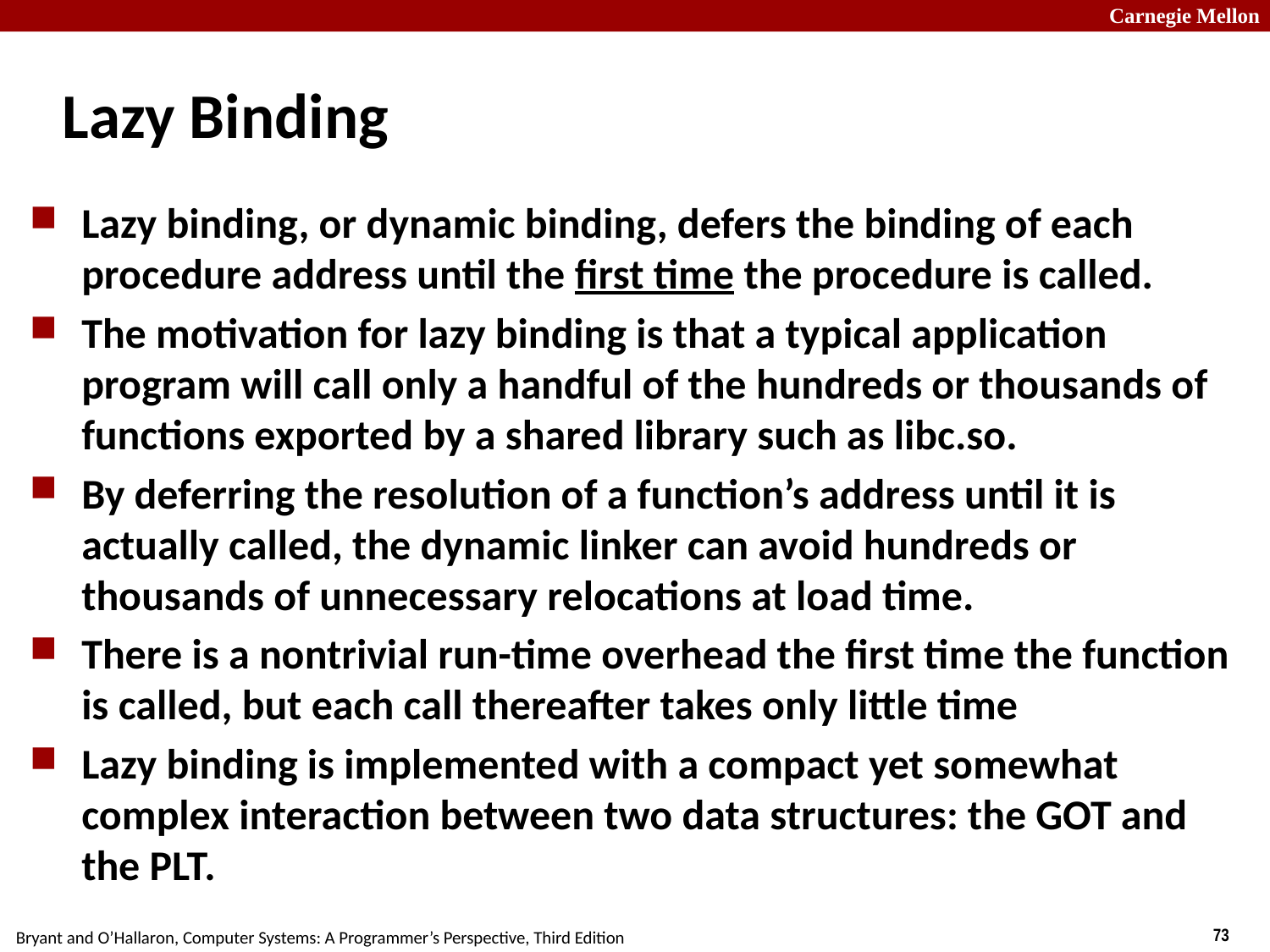

# Lazy Binding
Lazy binding, or dynamic binding, defers the binding of each procedure address until the first time the procedure is called.
The motivation for lazy binding is that a typical application program will call only a handful of the hundreds or thousands of functions exported by a shared library such as libc.so.
By deferring the resolution of a function’s address until it is actually called, the dynamic linker can avoid hundreds or thousands of unnecessary relocations at load time.
There is a nontrivial run-time overhead the first time the function is called, but each call thereafter takes only little time
Lazy binding is implemented with a compact yet somewhat complex interaction between two data structures: the GOT and the PLT.